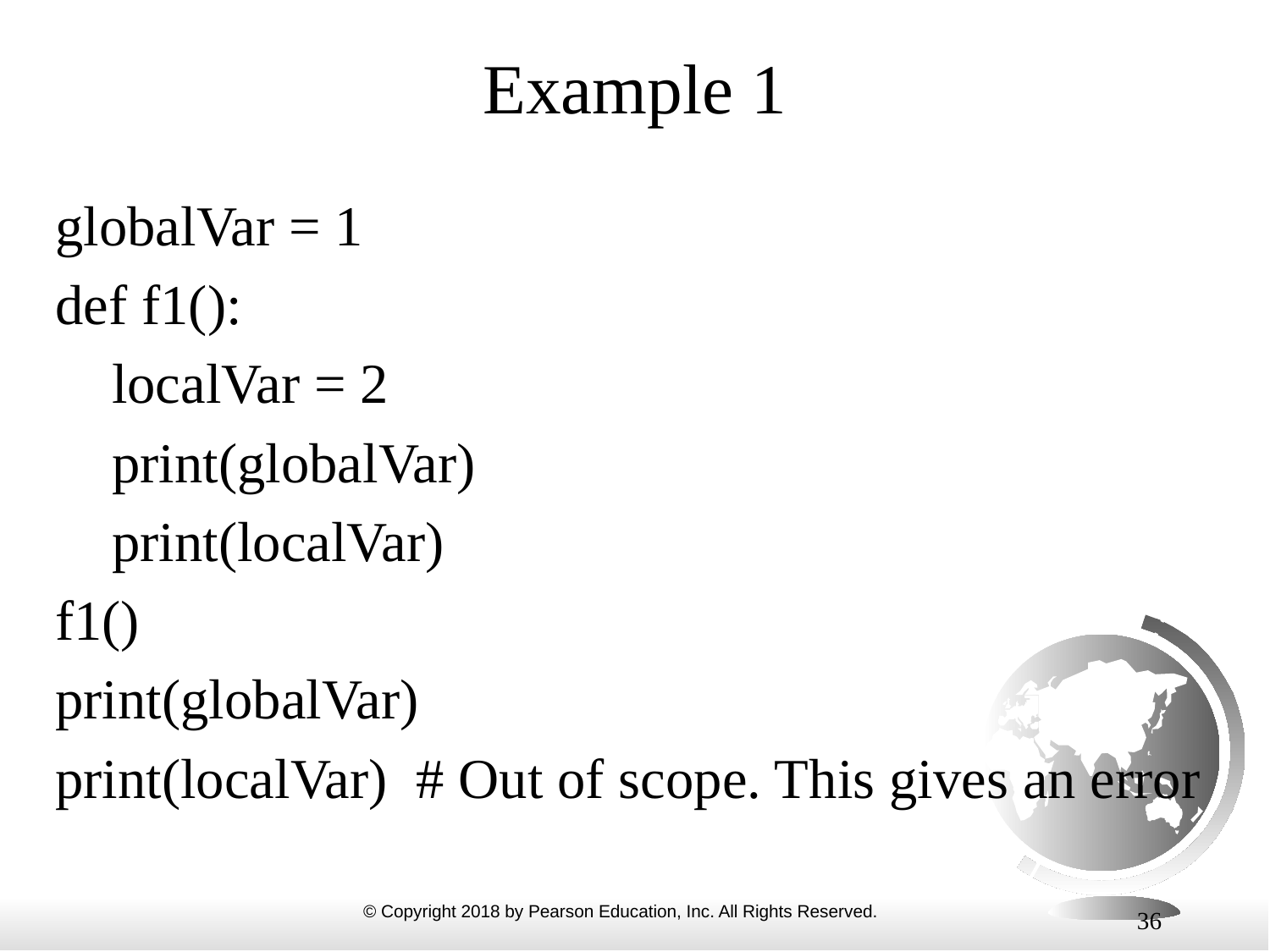

# Example 1
globalVar = 1
def f1():
    localVar = 2
    print(globalVar)
    print(localVar)
f1()
print(globalVar)
print(localVar)  # Out of scope. This gives an error
36